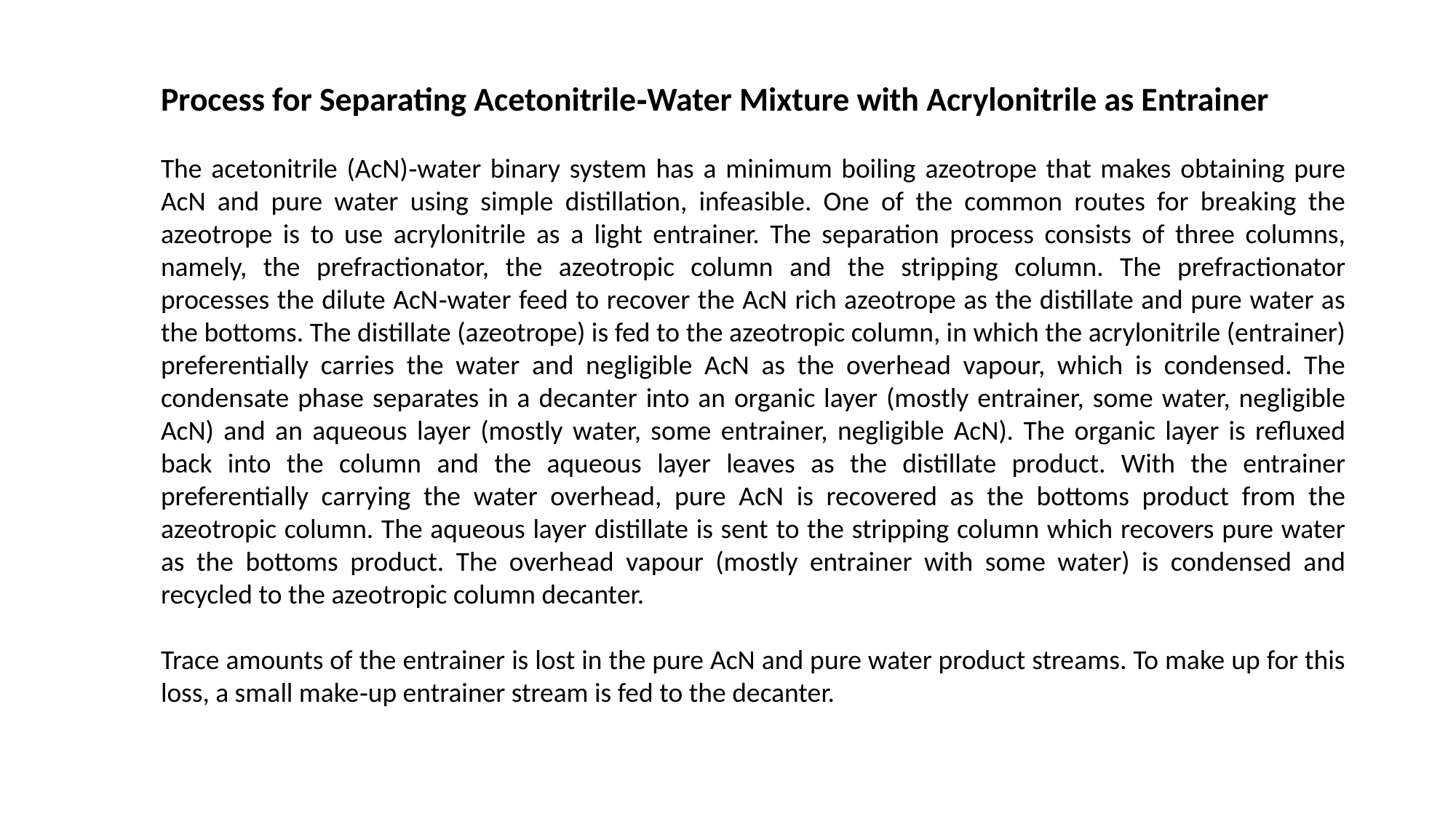

Process for Separating Acetonitrile‐Water Mixture with Acrylonitrile as Entrainer

The acetonitrile (AcN)‐water binary system has a minimum boiling azeotrope that makes obtaining pure AcN and pure water using simple distillation, infeasible. One of the common routes for breaking the azeotrope is to use acrylonitrile as a light entrainer. The separation process consists of three columns, namely, the prefractionator, the azeotropic column and the stripping column. The prefractionator processes the dilute AcN‐water feed to recover the AcN rich azeotrope as the distillate and pure water as the bottoms. The distillate (azeotrope) is fed to the azeotropic column, in which the acrylonitrile (entrainer) preferentially carries the water and negligible AcN as the overhead vapour, which is condensed. The condensate phase separates in a decanter into an organic layer (mostly entrainer, some water, negligible AcN) and an aqueous layer (mostly water, some entrainer, negligible AcN). The organic layer is refluxed back into the column and the aqueous layer leaves as the distillate product. With the entrainer preferentially carrying the water overhead, pure AcN is recovered as the bottoms product from the azeotropic column. The aqueous layer distillate is sent to the stripping column which recovers pure water as the bottoms product. The overhead vapour (mostly entrainer with some water) is condensed and recycled to the azeotropic column decanter.

Trace amounts of the entrainer is lost in the pure AcN and pure water product streams. To make up for this loss, a small make‐up entrainer stream is fed to the decanter.